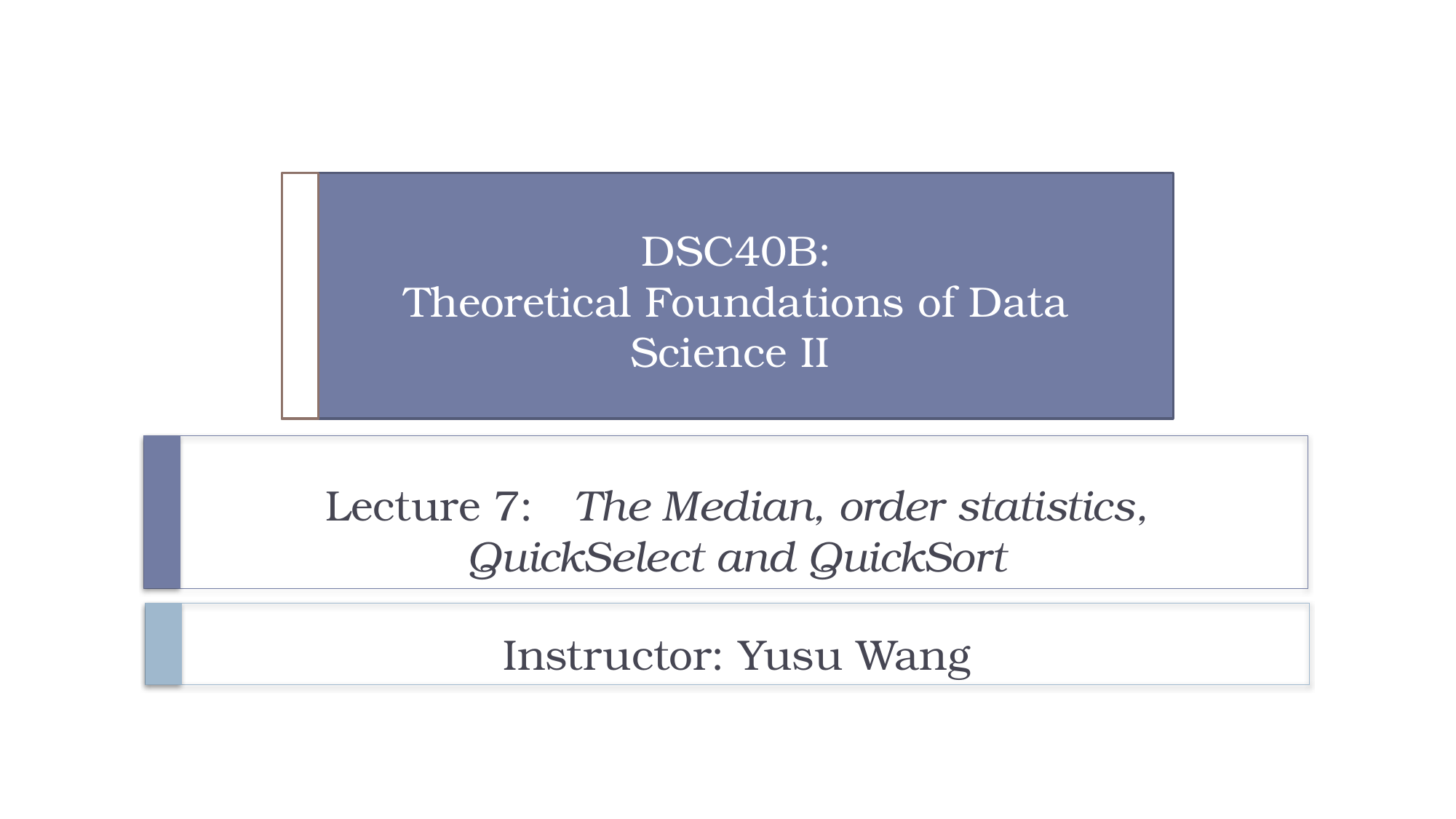

# DSC40B: Theoretical Foundations of Data Science II
Lecture 7:   The Median, order statistics, QuickSelect and QuickSort

Instructor: Yusu Wang